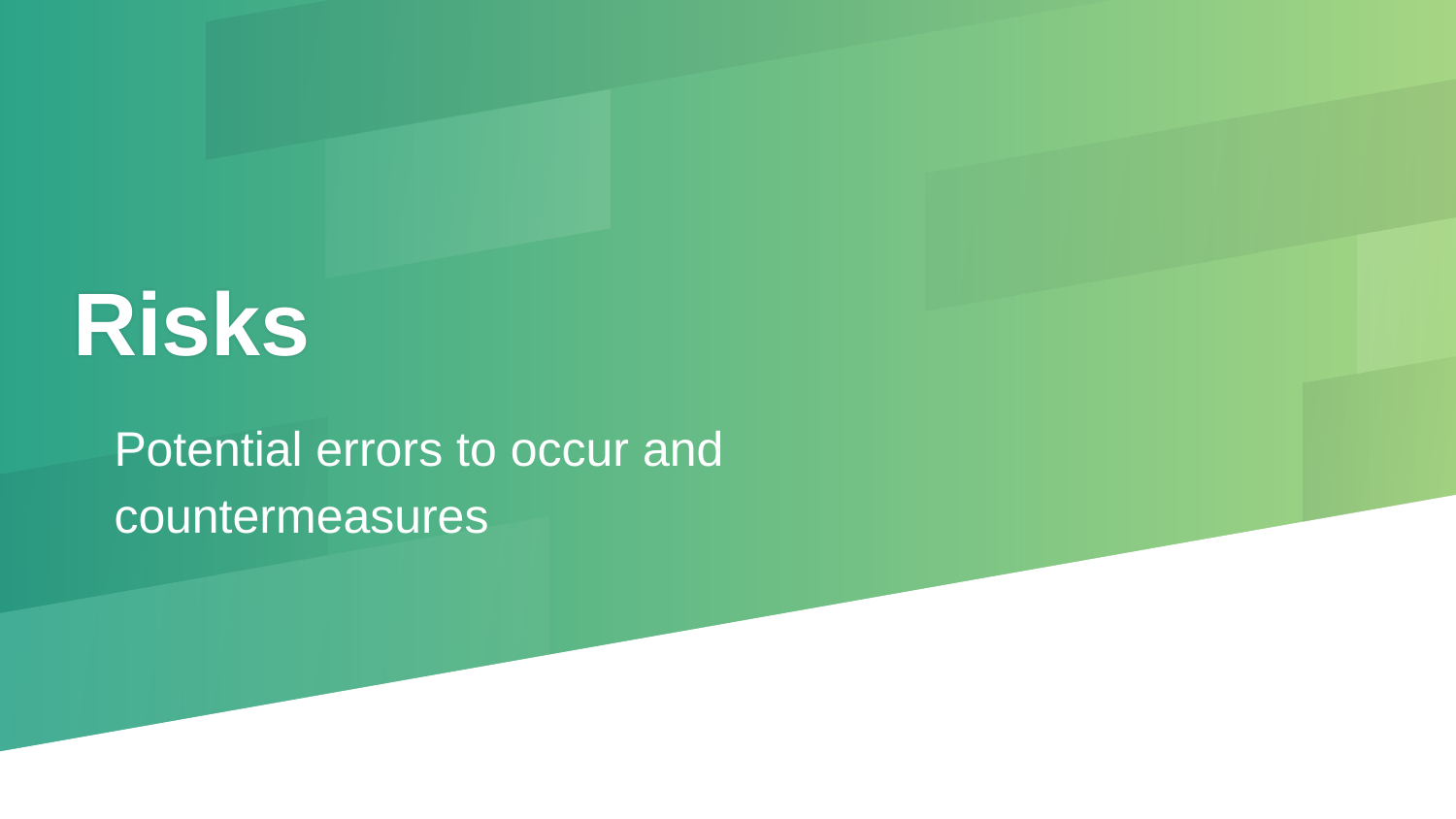

# Risks
Potential errors to occur and countermeasures